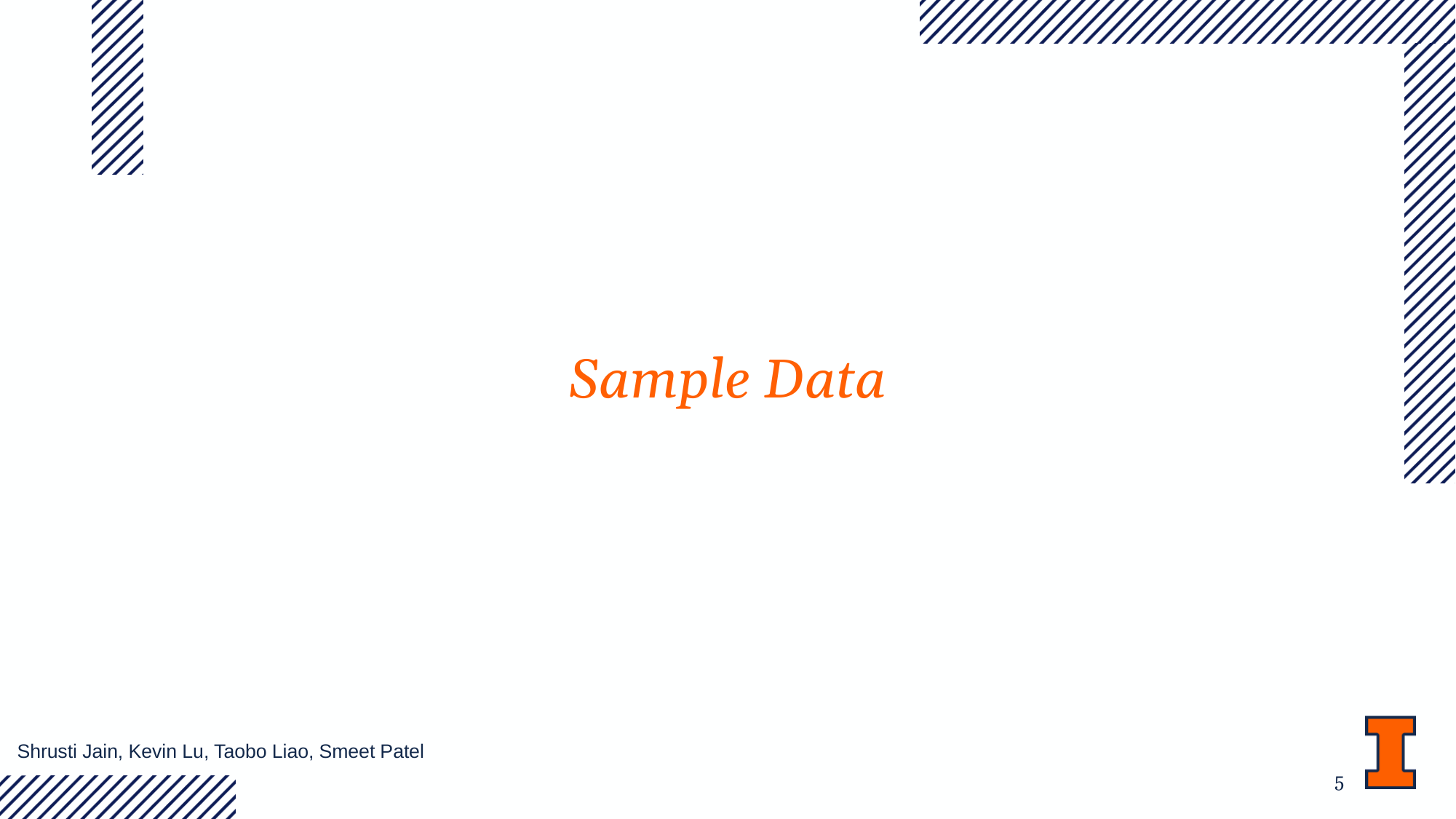

# Sample Data
Shrusti Jain, Kevin Lu, Taobo Liao, Smeet Patel
5